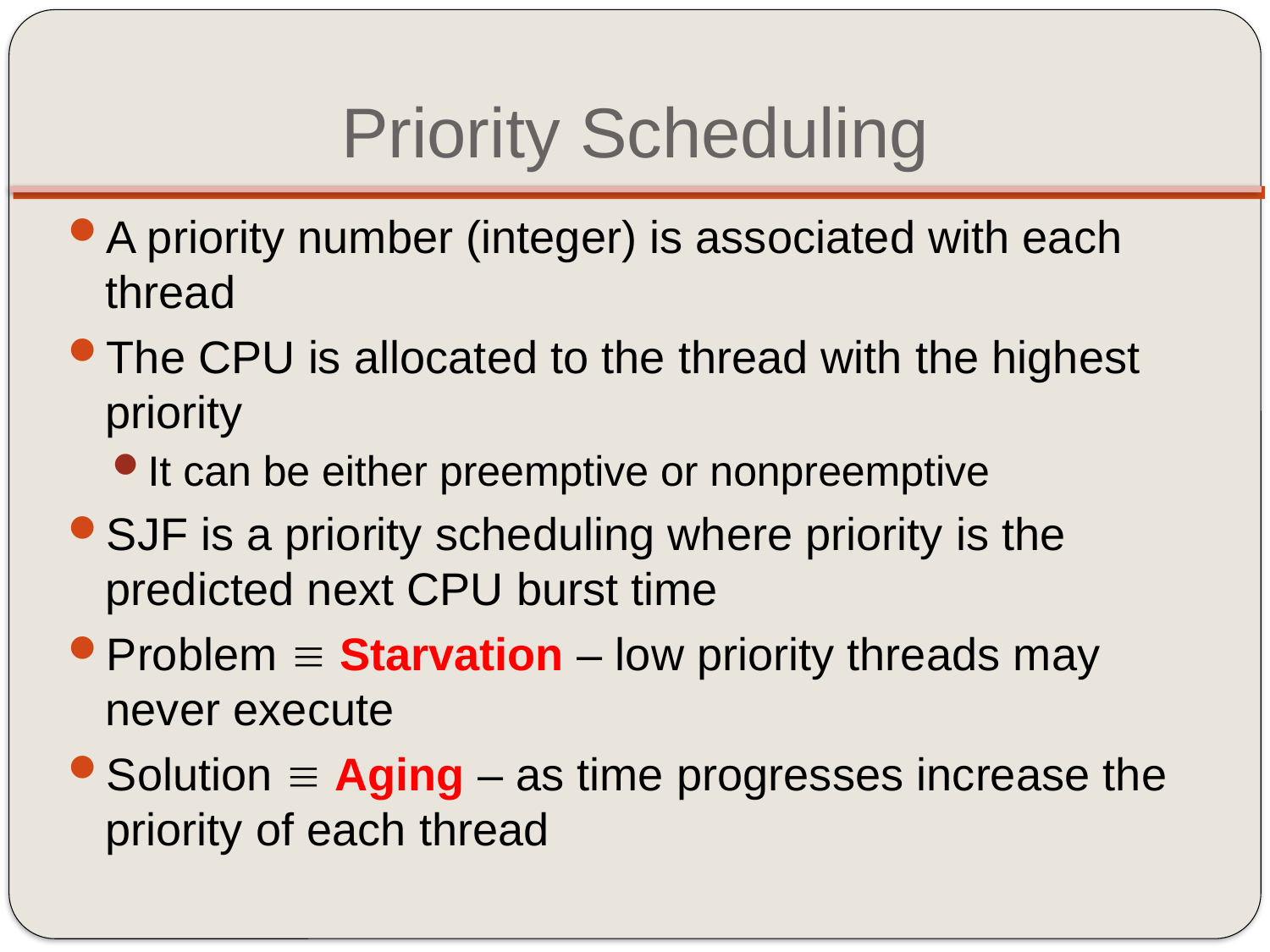

# Priority Scheduling
A priority number (integer) is associated with each thread
The CPU is allocated to the thread with the highest priority
It can be either preemptive or nonpreemptive
SJF is a priority scheduling where priority is the predicted next CPU burst time
Problem ≡ Starvation – low priority threads may never execute
Solution ≡ Aging – as time progresses increase the priority of each thread